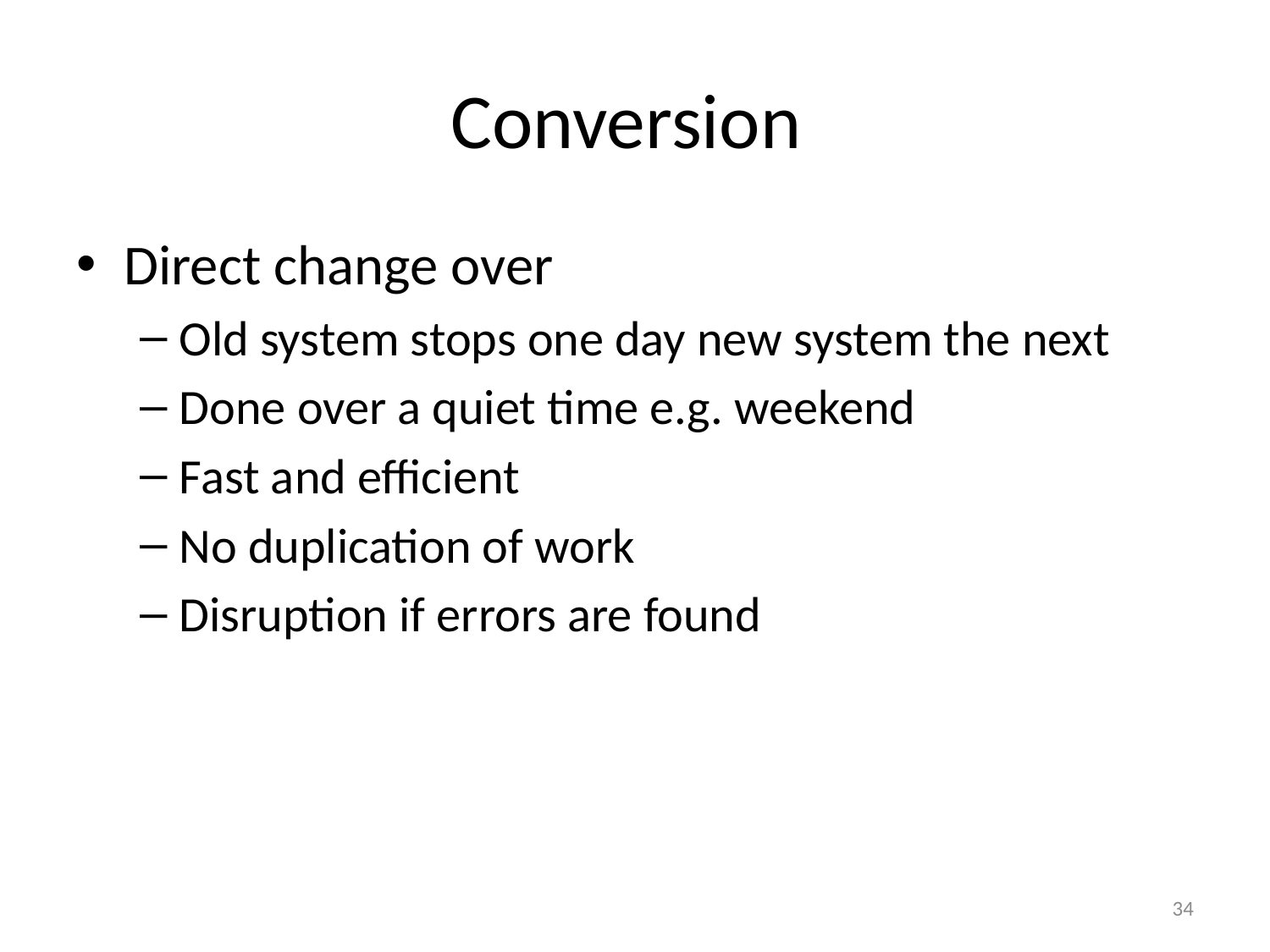

# Conversion
Direct change over
Old system stops one day new system the next
Done over a quiet time e.g. weekend
Fast and efficient
No duplication of work
Disruption if errors are found
34